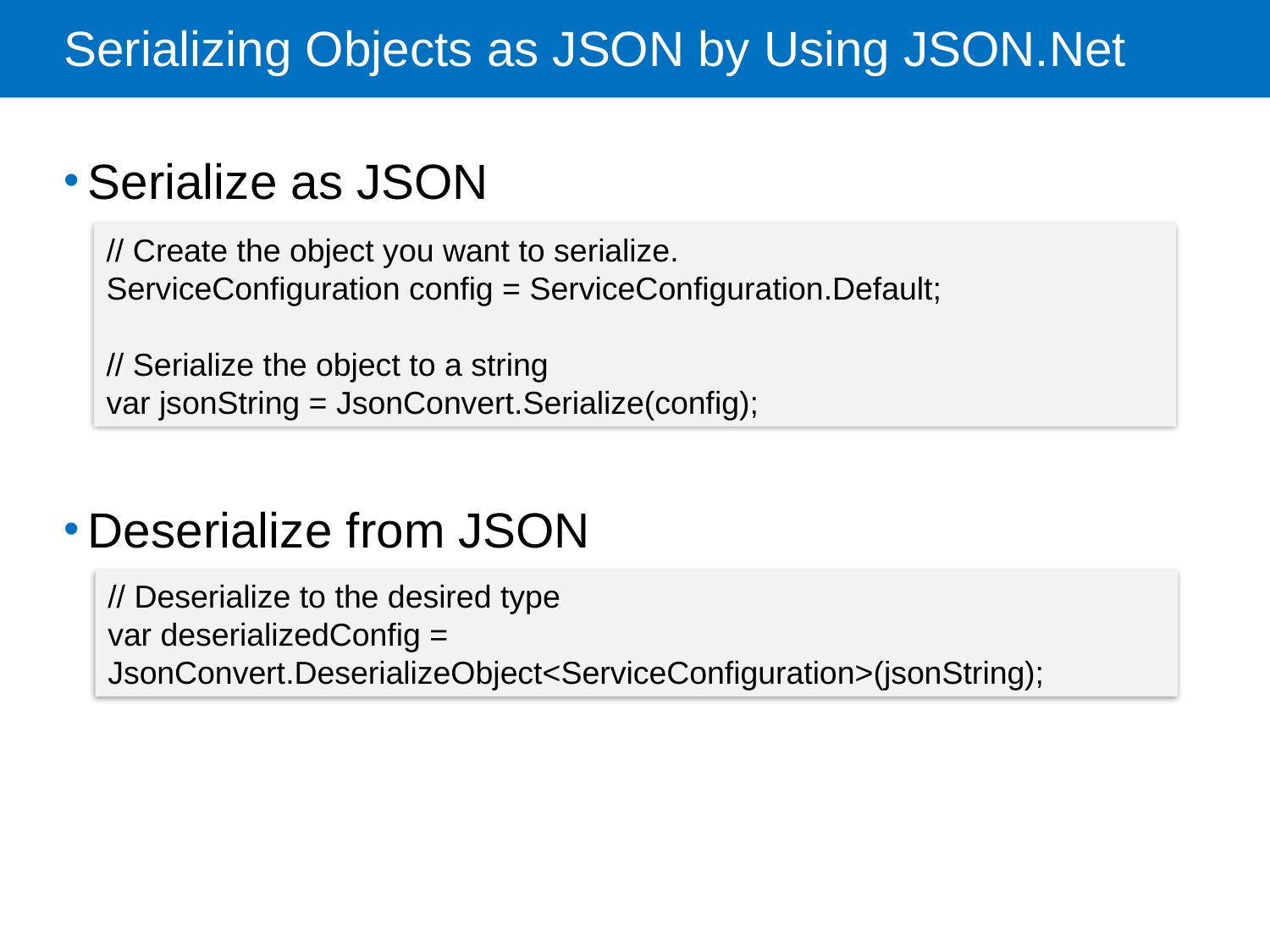

# Serializing Objects as JSON by Using JSON.Net
Serialize as JSON

Deserialize from JSON
// Create the object you want to serialize.
ServiceConfiguration config = ServiceConfiguration.Default;

// Serialize the object to a string
var jsonString = JsonConvert.Serialize(config);
// Deserialize to the desired type
var deserializedConfig = JsonConvert.DeserializeObject<ServiceConfiguration>(jsonString);